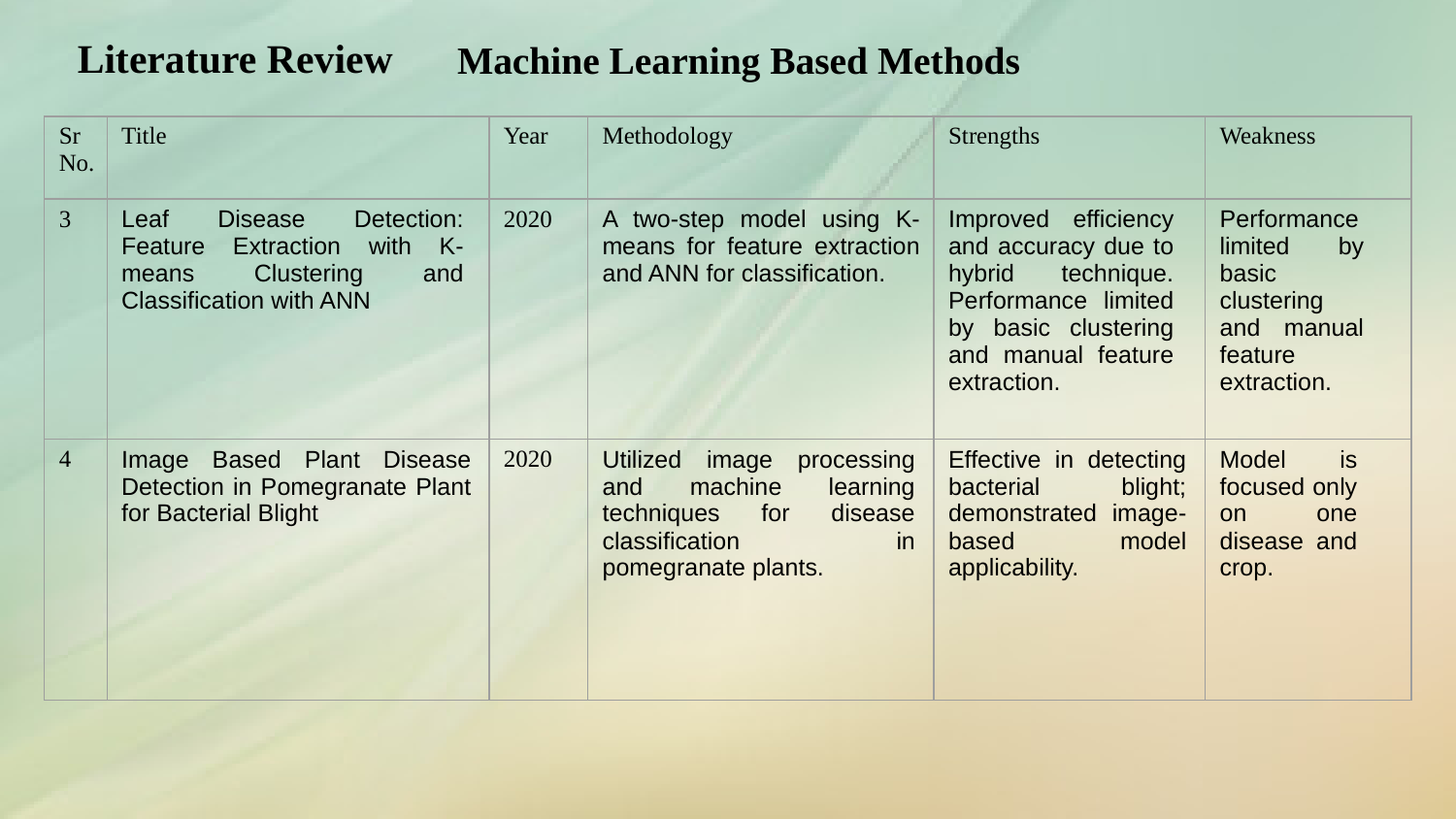

Literature Review
# Machine Learning Based Methods
| Sr No. | Title | Year | Methodology | Strengths | Weakness |
| --- | --- | --- | --- | --- | --- |
| 3 | Leaf Disease Detection: Feature Extraction with K-means Clustering and Classification with ANN | 2020 | A two-step model using K-means for feature extraction and ANN for classification. | Improved efficiency and accuracy due to hybrid technique. Performance limited by basic clustering and manual feature extraction. | Performance limited by basic clustering and manual feature extraction. |
| 4 | Image Based Plant Disease Detection in Pomegranate Plant for Bacterial Blight | 2020 | Utilized image processing and machine learning techniques for disease classification in pomegranate plants. | Effective in detecting bacterial blight; demonstrated image-based model applicability. | Model is focused only on one disease and crop. |